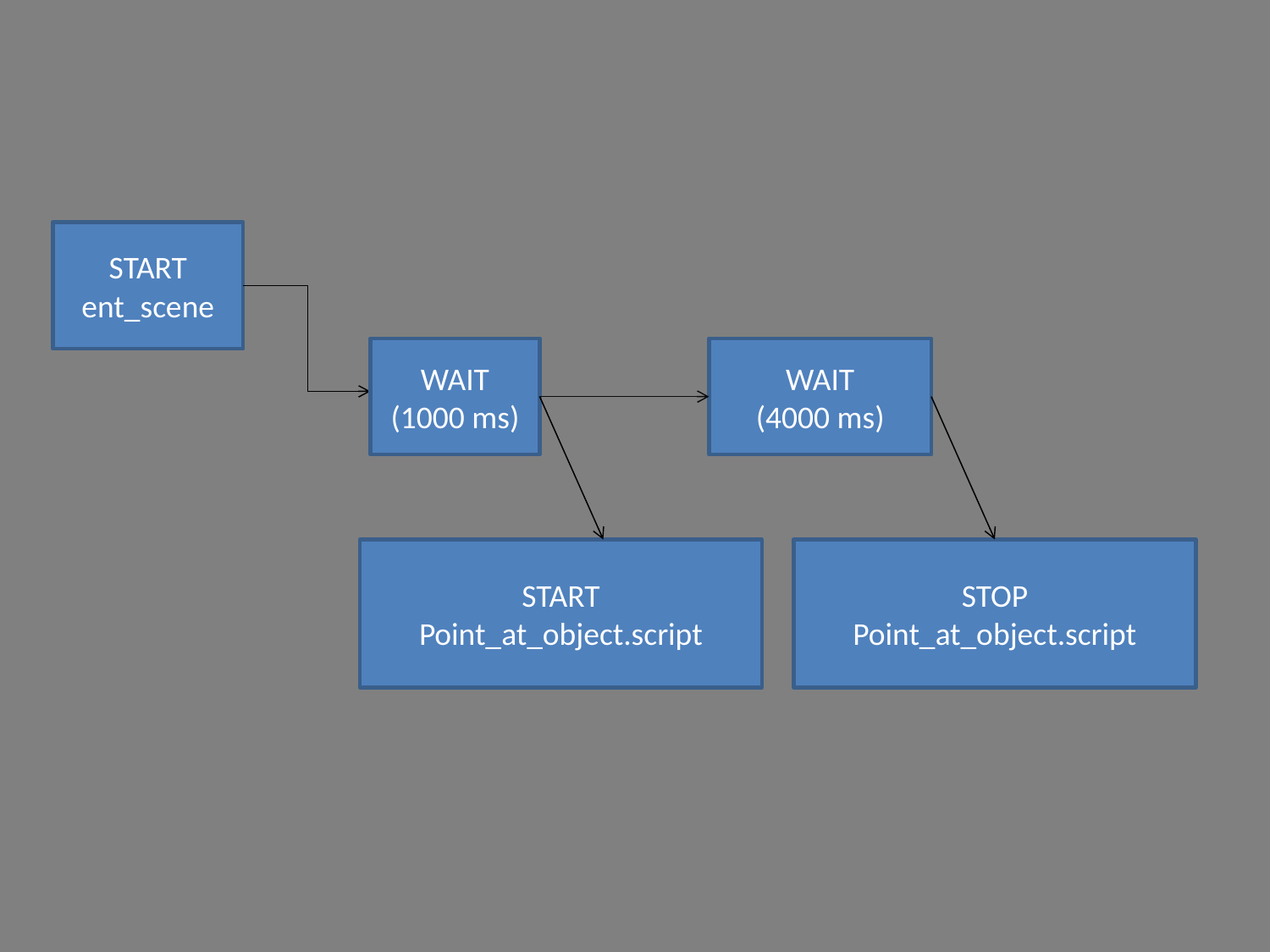

START ent_scene
WAIT
(1000 ms)
WAIT
(4000 ms)
START
Point_at_object.script
STOP
Point_at_object.script